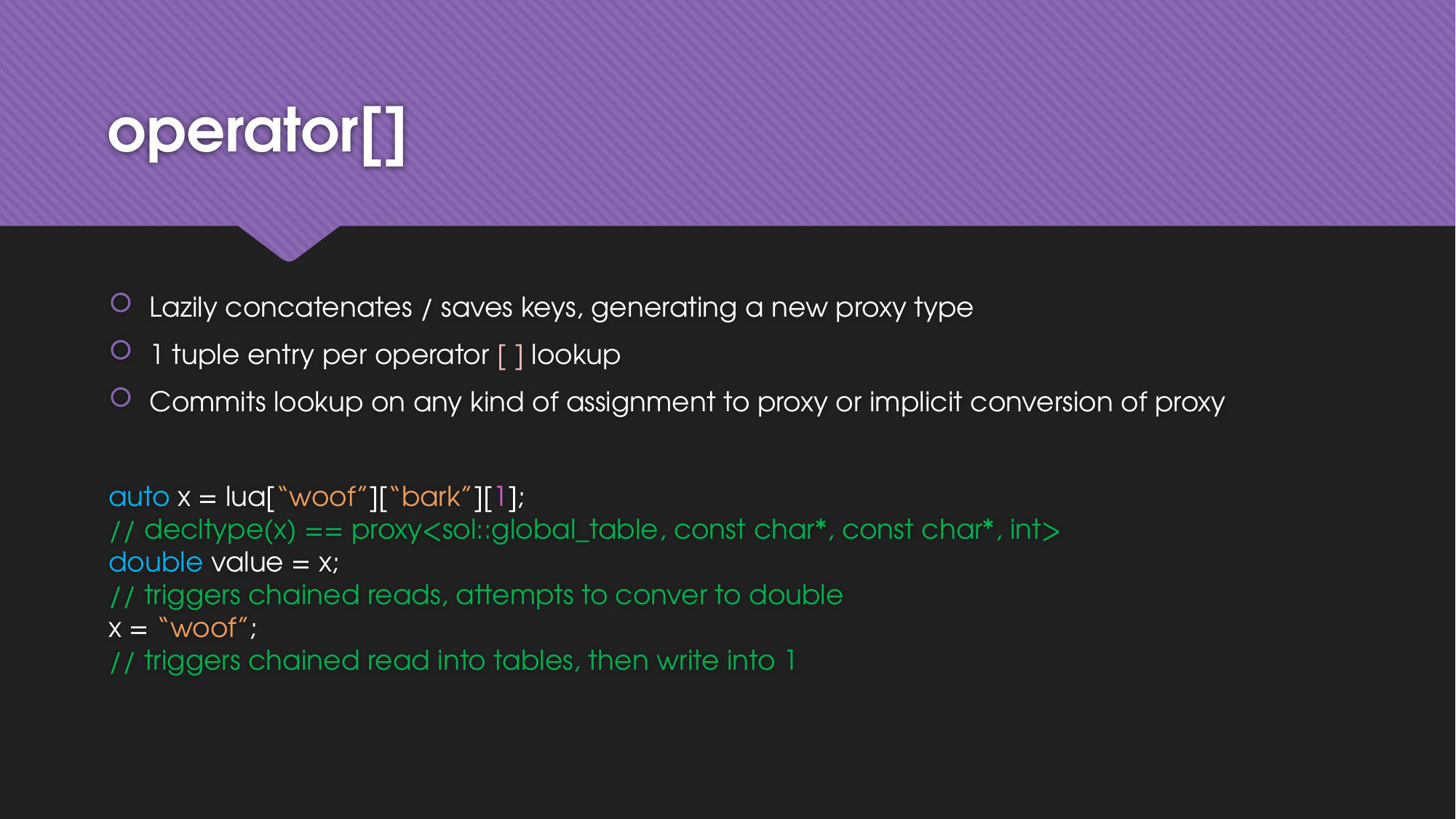

# operator[]
Lazily concatenates / saves keys, generating a new proxy type
1 tuple entry per operator [ ] lookup
Commits lookup on any kind of assignment to proxy or implicit conversion of proxy

auto x = lua[“woof”][“bark”][1];
// decltype(x) == proxy<sol::global_table, const char*, const char*, int>
double value = x;
// triggers chained reads, attempts to conver to double
x = “woof”;
// triggers chained read into tables, then write into 1